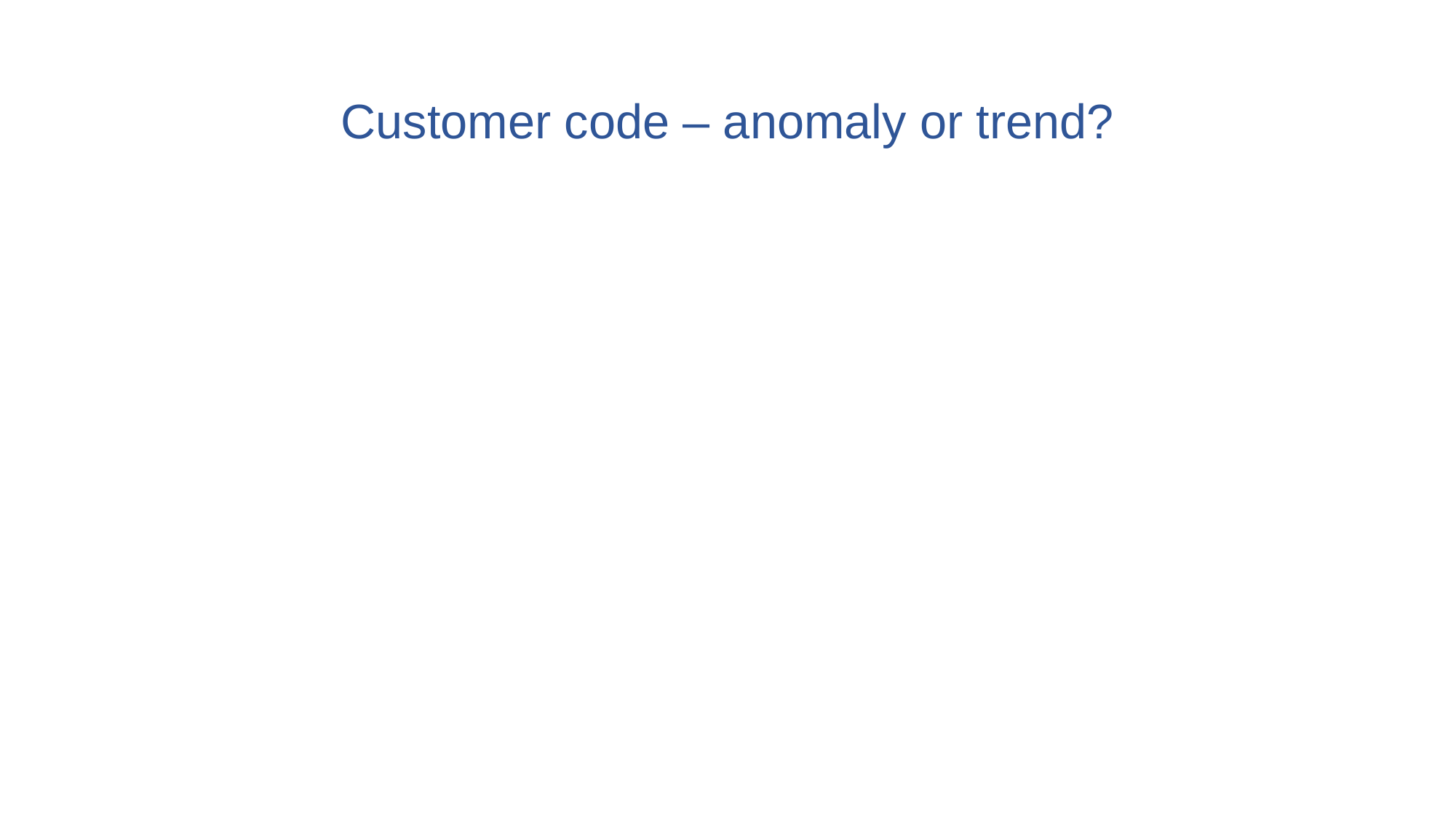

# Customer code – anomaly or trend?